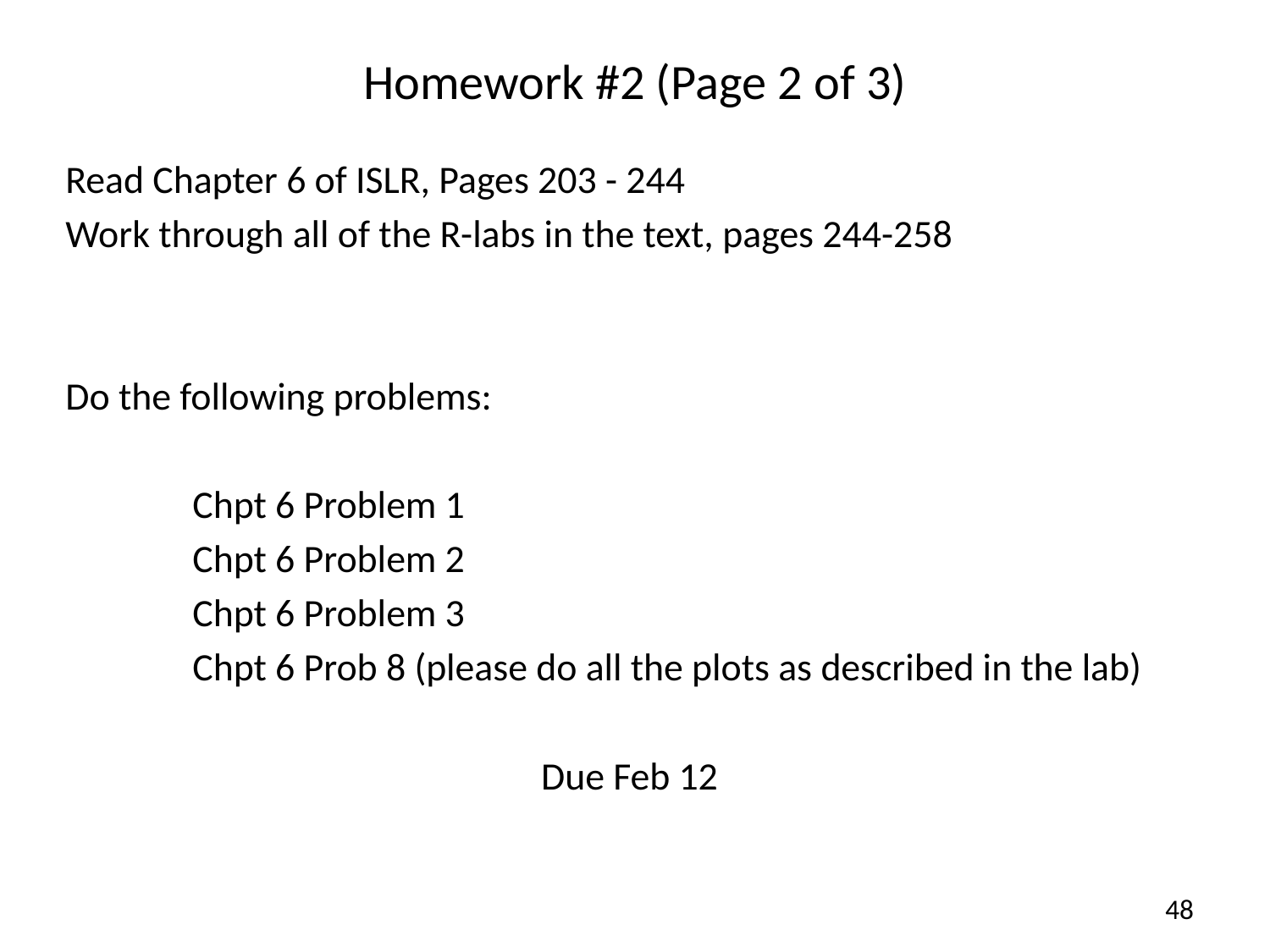

# Homework #2 (Page 2 of 3)
Read Chapter 6 of ISLR, Pages 203 - 244
Work through all of the R-labs in the text, pages 244-258

Do the following problems:

	Chpt 6 Problem 1
	Chpt 6 Problem 2
	Chpt 6 Problem 3
	Chpt 6 Prob 8 (please do all the plots as described in the lab)

Due Feb 12
48